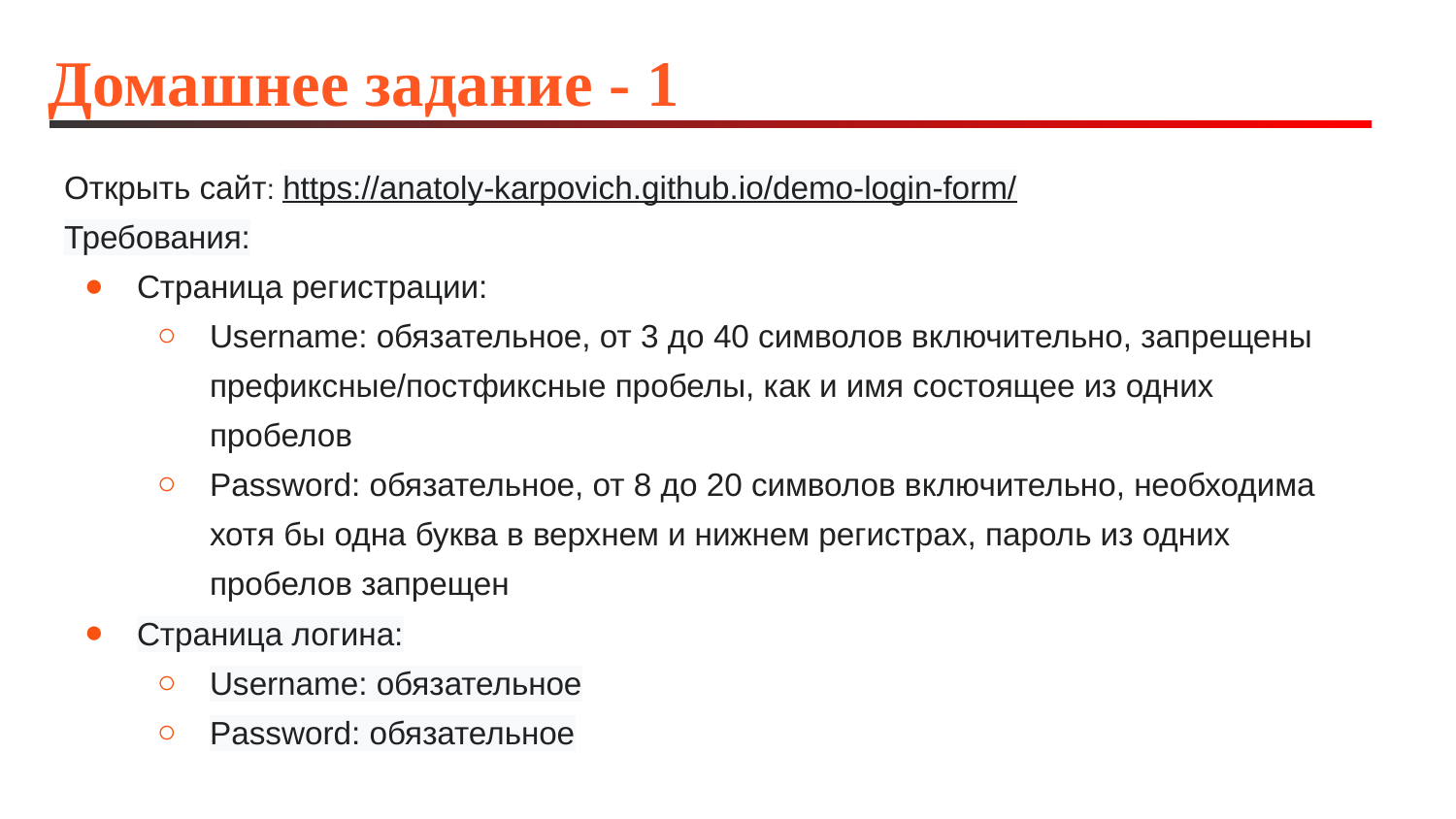

# Домашнее задание - 1

Открыть сайт: https://anatoly-karpovich.github.io/demo-login-form/
Требования:
Страница регистрации:
Username: обязательное, от 3 до 40 символов включительно, запрещены префиксные/постфиксные пробелы, как и имя состоящее из одних пробелов
Password: обязательное, от 8 до 20 символов включительно, необходима хотя бы одна буква в верхнем и нижнем регистрах, пароль из одних пробелов запрещен
Страница логина:
Username: обязательное
Password: обязательное